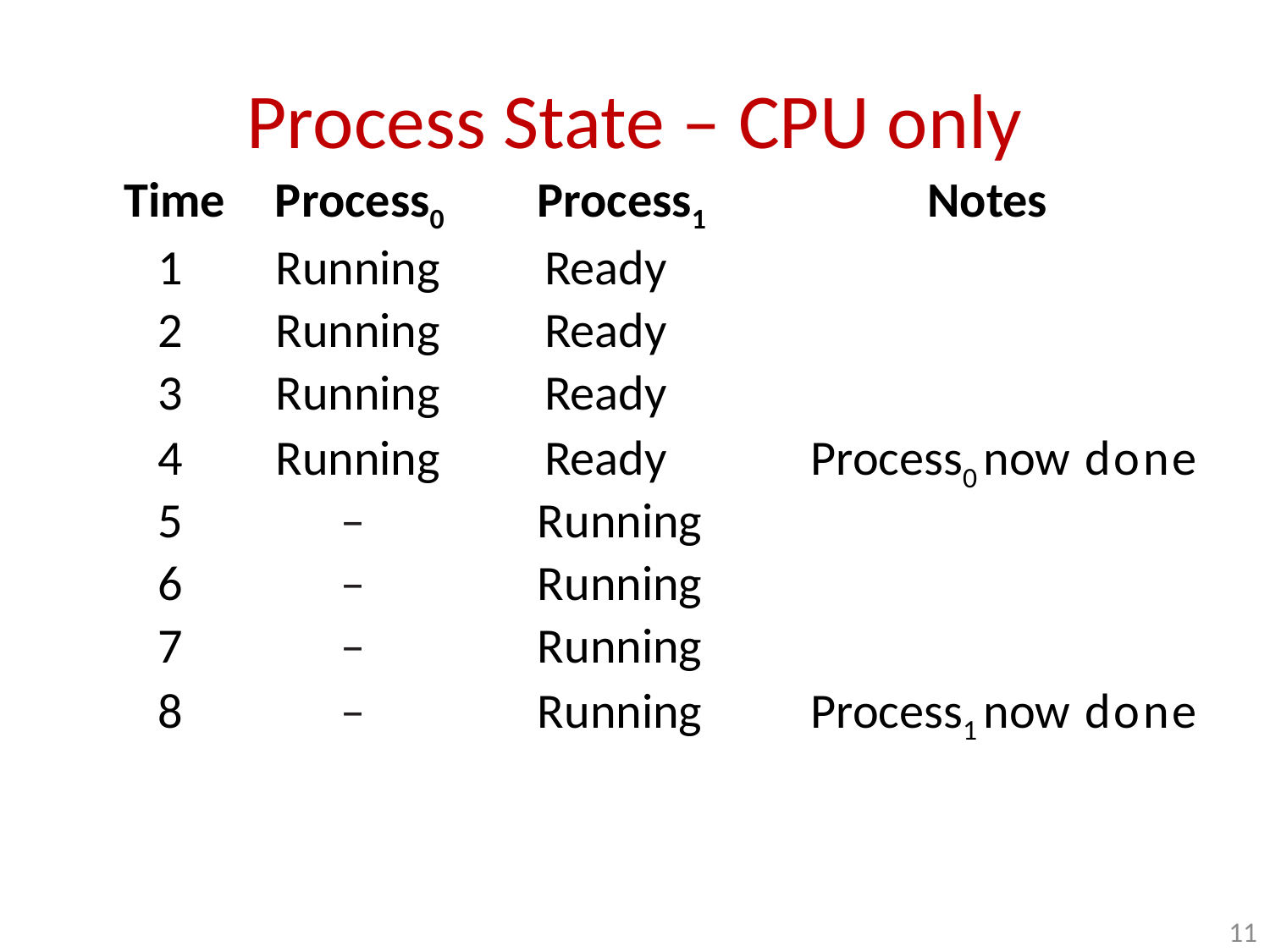

# Process State – CPU only
| Time | Process0 | Process1 | Notes |
| --- | --- | --- | --- |
| 1 | Running | Ready |  |
| 2 | Running | Ready |  |
| 3 | Running | Ready |  |
| 4 | Running | Ready | Process0 now done |
| 5 | – | Running |  |
| 6 | – | Running |  |
| 7 | – | Running |  |
| 8 | – | Running | Process1 now done |